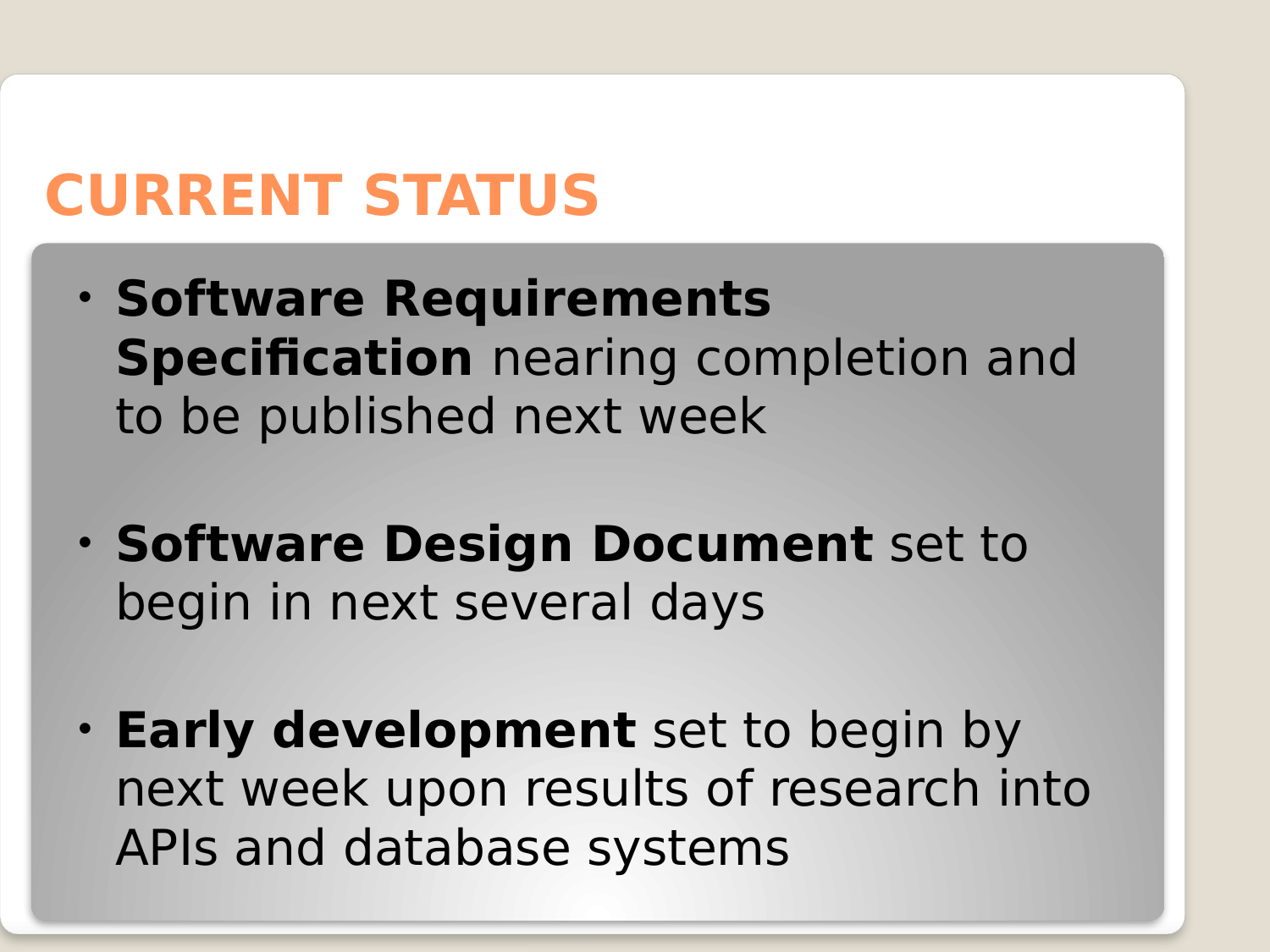

# CURRENT STATUS
Software Requirements Specification nearing completion and to be published next week

Software Design Document set to begin in next several days

Early development set to begin by next week upon results of research into APIs and database systems